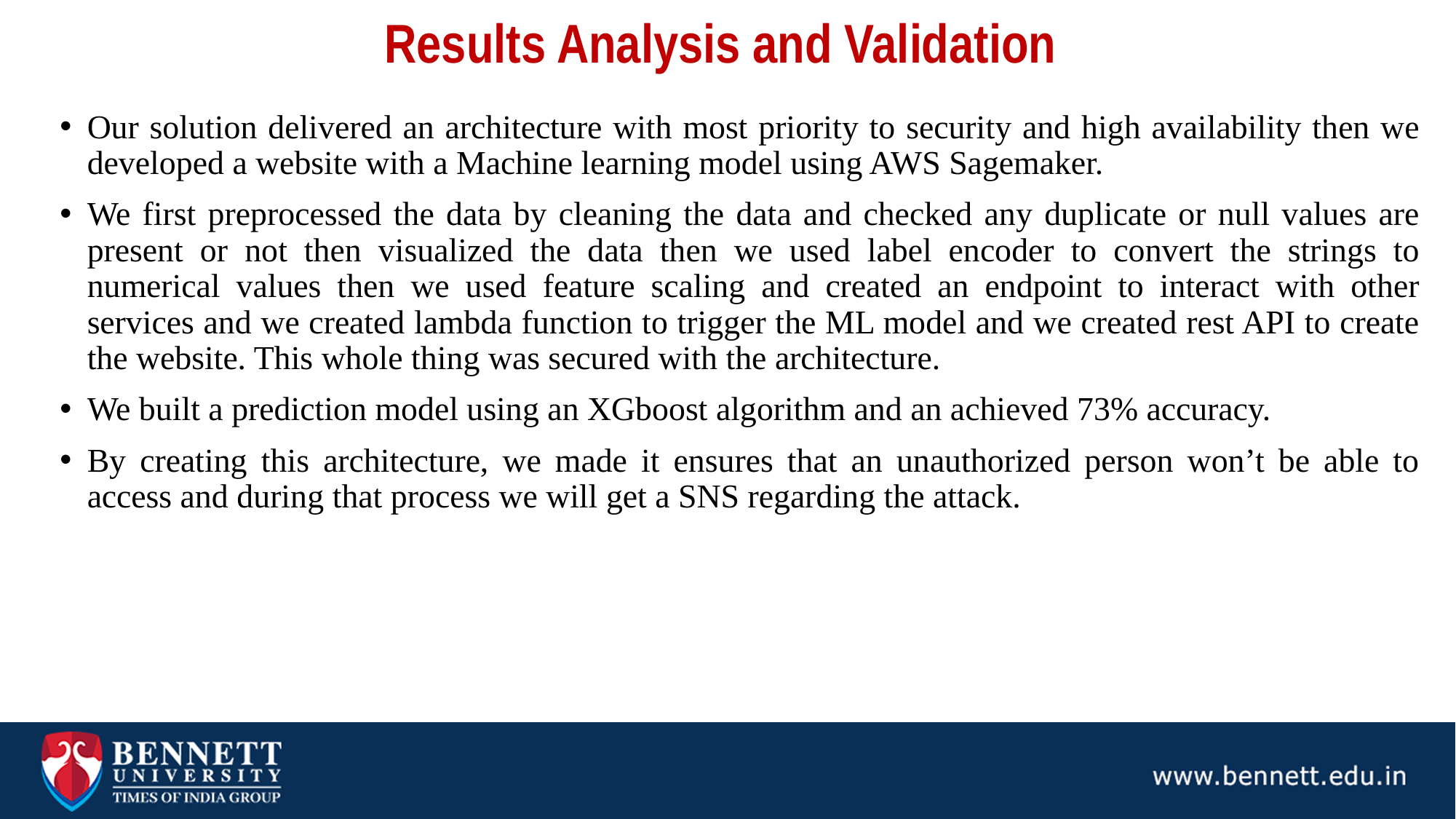

# Results Analysis and Validation

Our solution delivered an architecture with most priority to security and high availability then we developed a website with a Machine learning model using AWS Sagemaker.
We first preprocessed the data by cleaning the data and checked any duplicate or null values are present or not then visualized the data then we used label encoder to convert the strings to numerical values then we used feature scaling and created an endpoint to interact with other services and we created lambda function to trigger the ML model and we created rest API to create the website. This whole thing was secured with the architecture.
We built a prediction model using an XGboost algorithm and an achieved 73% accuracy.
By creating this architecture, we made it ensures that an unauthorized person won’t be able to access and during that process we will get a SNS regarding the attack.